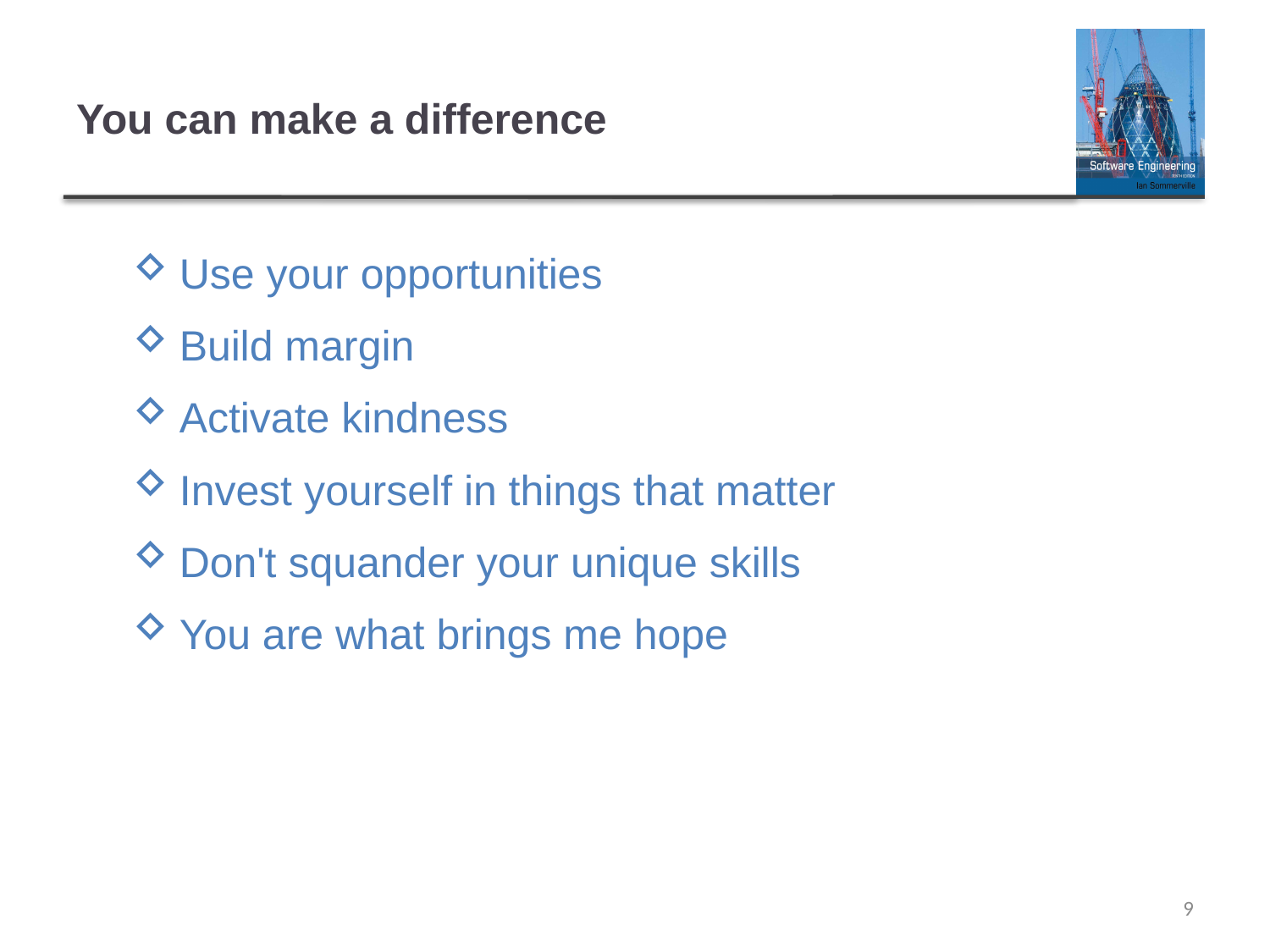

# You can make a difference
Use your opportunities
Build margin
Activate kindness
Invest yourself in things that matter
Don't squander your unique skills
You are what brings me hope

9